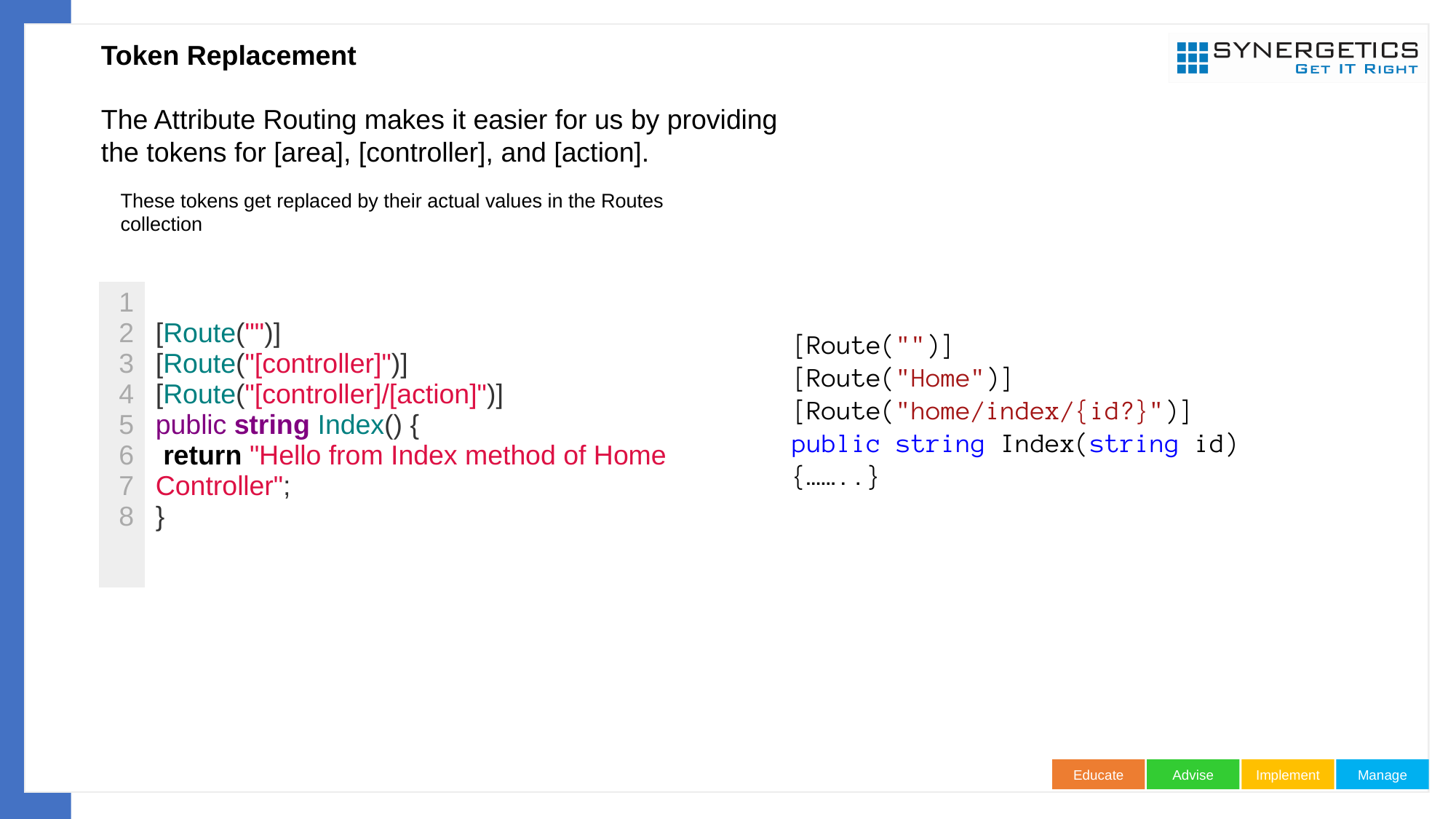

Token Replacement
The Attribute Routing makes it easier for us by providing the tokens for [area], [controller], and [action].
These tokens get replaced by their actual values in the Routes collection

| 1 2 3 4 5 6 7 8 | [Route("")] [Route("[controller]")] [Route("[controller]/[action]")] public string Index() {  return "Hello from Index method of Home Controller";        } |
| --- | --- |
        [Route("")]
        [Route("Home")]
        [Route("home/index/{id?}")]
        public string Index(string id)
        {……..}